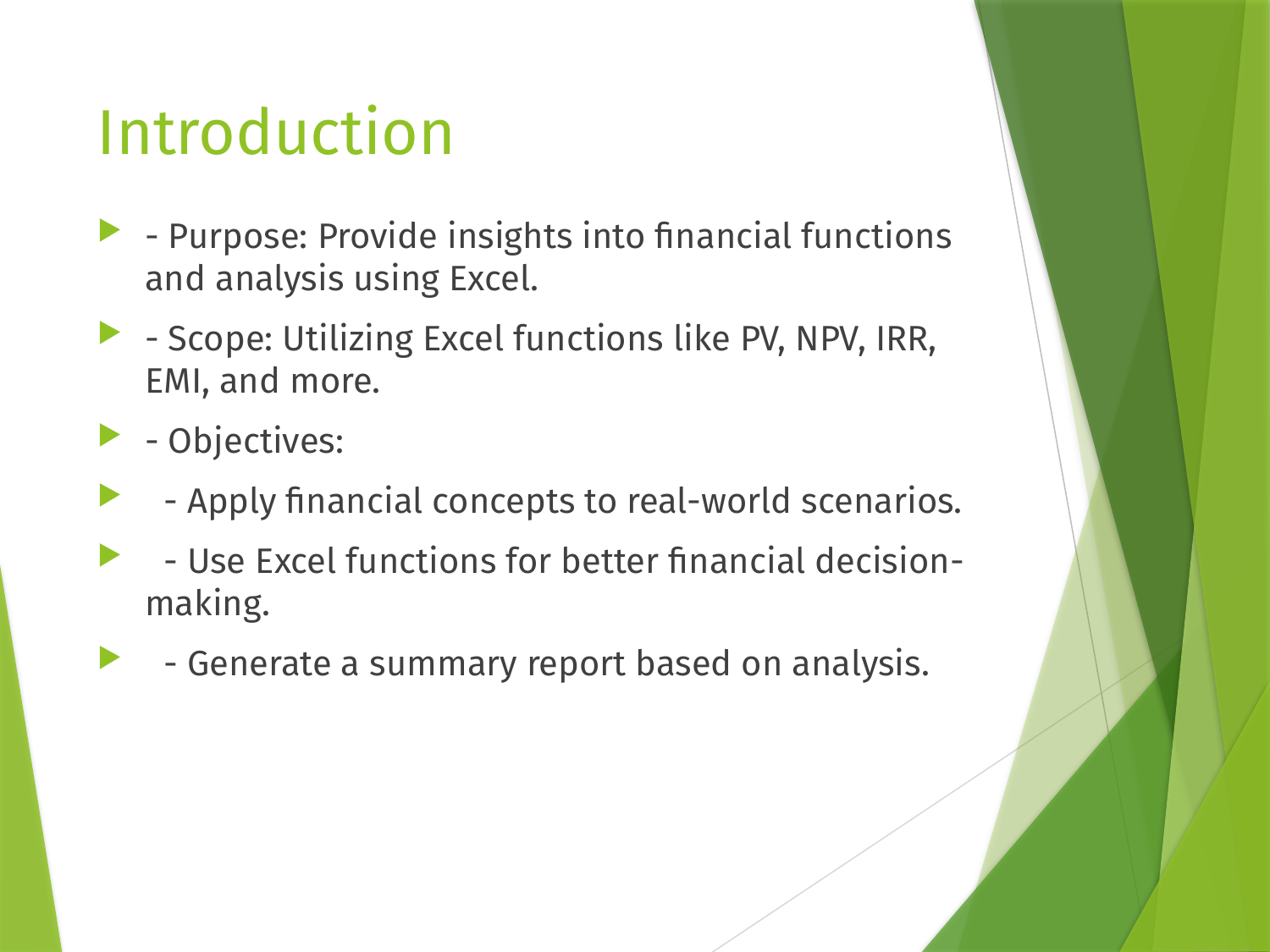

# Introduction
- Purpose: Provide insights into financial functions and analysis using Excel.
- Scope: Utilizing Excel functions like PV, NPV, IRR, EMI, and more.
- Objectives:
  - Apply financial concepts to real-world scenarios.
  - Use Excel functions for better financial decision-making.
  - Generate a summary report based on analysis.